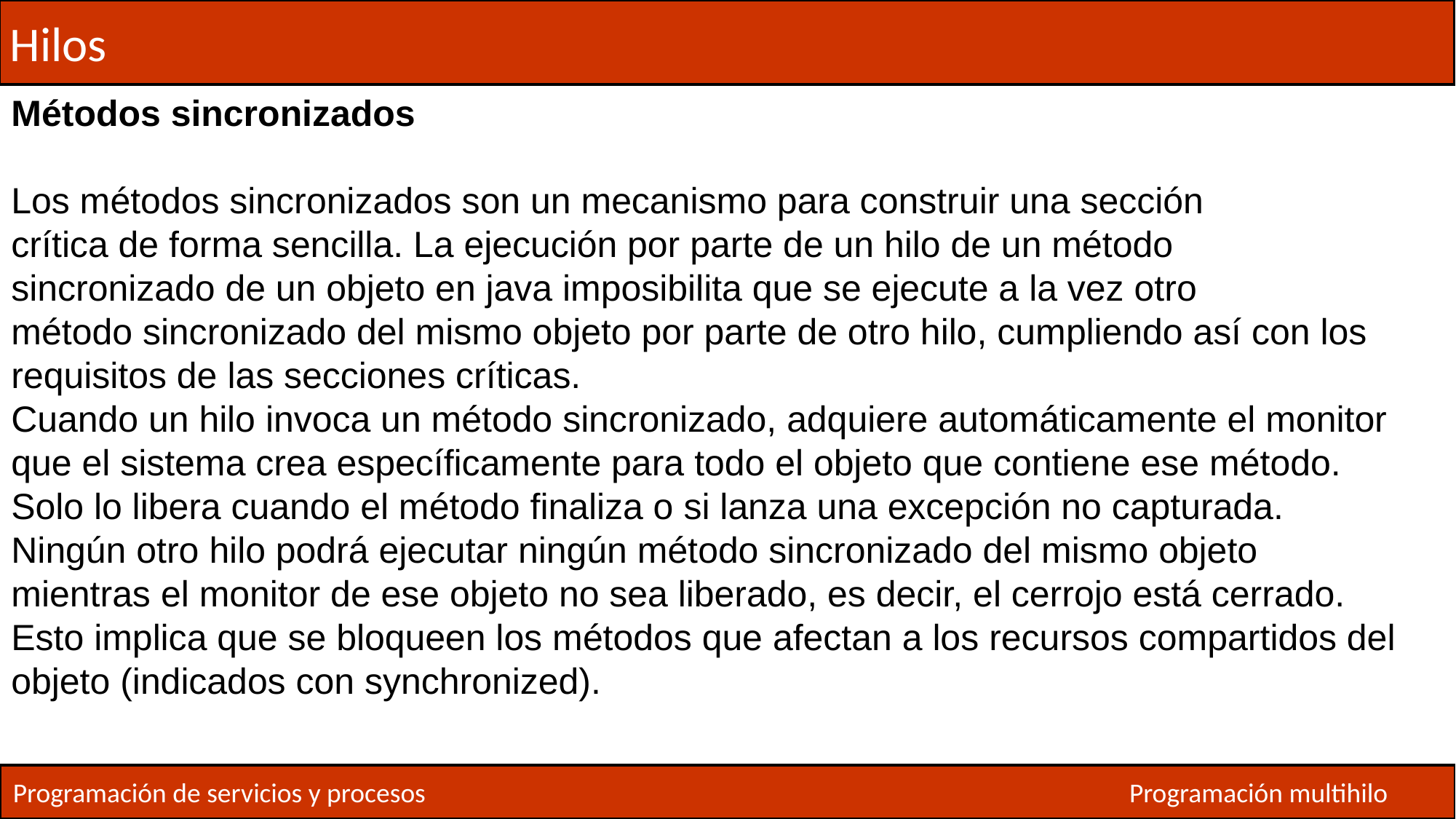

Hilos
Métodos sincronizados

Los métodos sincronizados son un mecanismo para construir una sección
crítica de forma sencilla. La ejecución por parte de un hilo de un método
sincronizado de un objeto en java imposibilita que se ejecute a la vez otro
método sincronizado del mismo objeto por parte de otro hilo, cumpliendo así con los requisitos de las secciones críticas.
Cuando un hilo invoca un método sincronizado, adquiere automáticamente el monitor que el sistema crea específicamente para todo el objeto que contiene ese método. Solo lo libera cuando el método finaliza o si lanza una excepción no capturada. Ningún otro hilo podrá ejecutar ningún método sincronizado del mismo objeto mientras el monitor de ese objeto no sea liberado, es decir, el cerrojo está cerrado. Esto implica que se bloqueen los métodos que afectan a los recursos compartidos del objeto (indicados con synchronized).

Programación de servicios y procesos
Programación multihilo